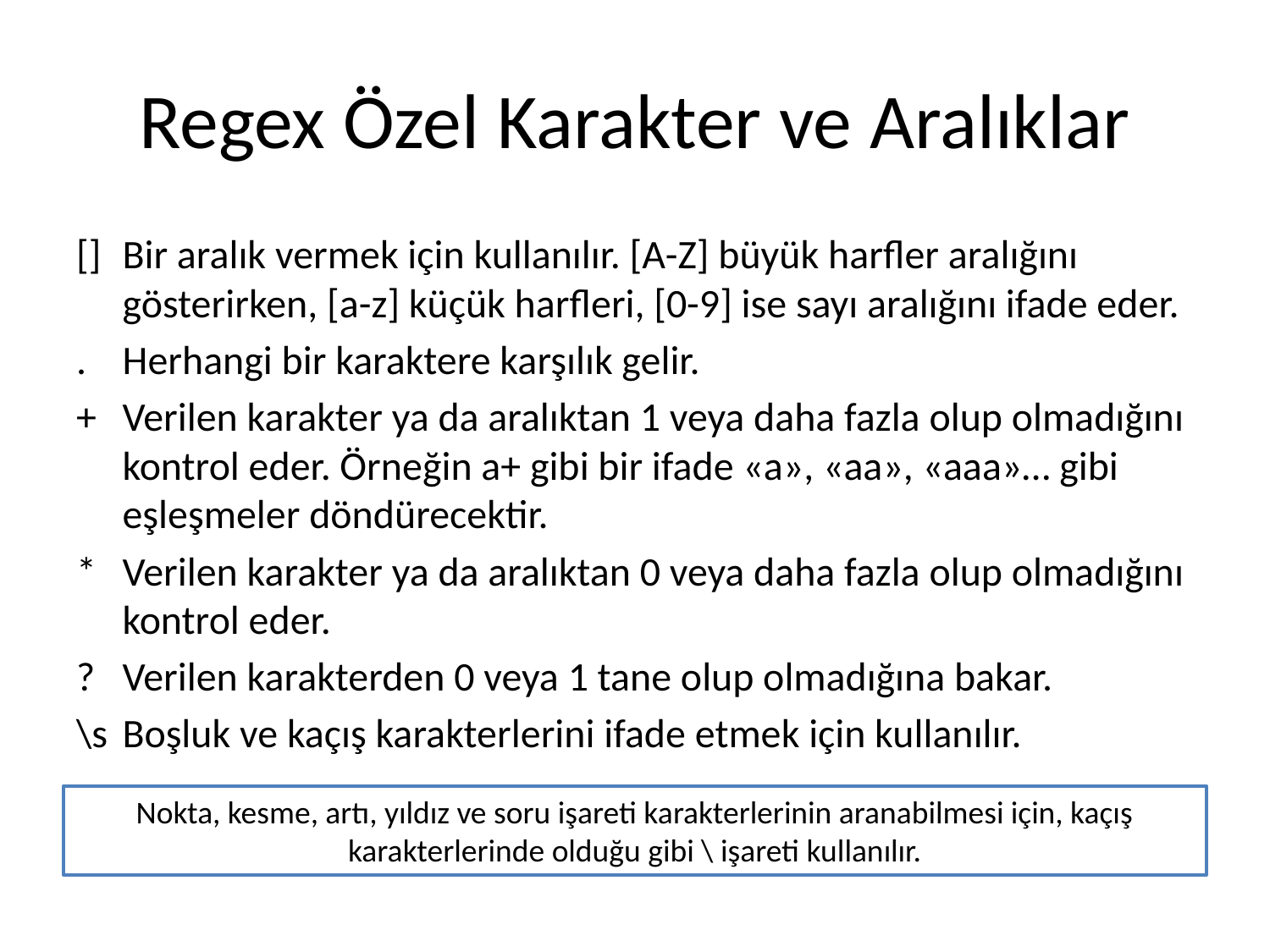

# Regex Özel Karakter ve Aralıklar
[]	Bir aralık vermek için kullanılır. [A-Z] büyük harfler aralığını gösterirken, [a-z] küçük harfleri, [0-9] ise sayı aralığını ifade eder.
.	Herhangi bir karaktere karşılık gelir.
+	Verilen karakter ya da aralıktan 1 veya daha fazla olup olmadığını kontrol eder. Örneğin a+ gibi bir ifade «a», «aa», «aaa»… gibi eşleşmeler döndürecektir.
*	Verilen karakter ya da aralıktan 0 veya daha fazla olup olmadığını kontrol eder.
?	Verilen karakterden 0 veya 1 tane olup olmadığına bakar.
\s	Boşluk ve kaçış karakterlerini ifade etmek için kullanılır.

Nokta, kesme, artı, yıldız ve soru işareti karakterlerinin aranabilmesi için, kaçış karakterlerinde olduğu gibi \ işareti kullanılır.